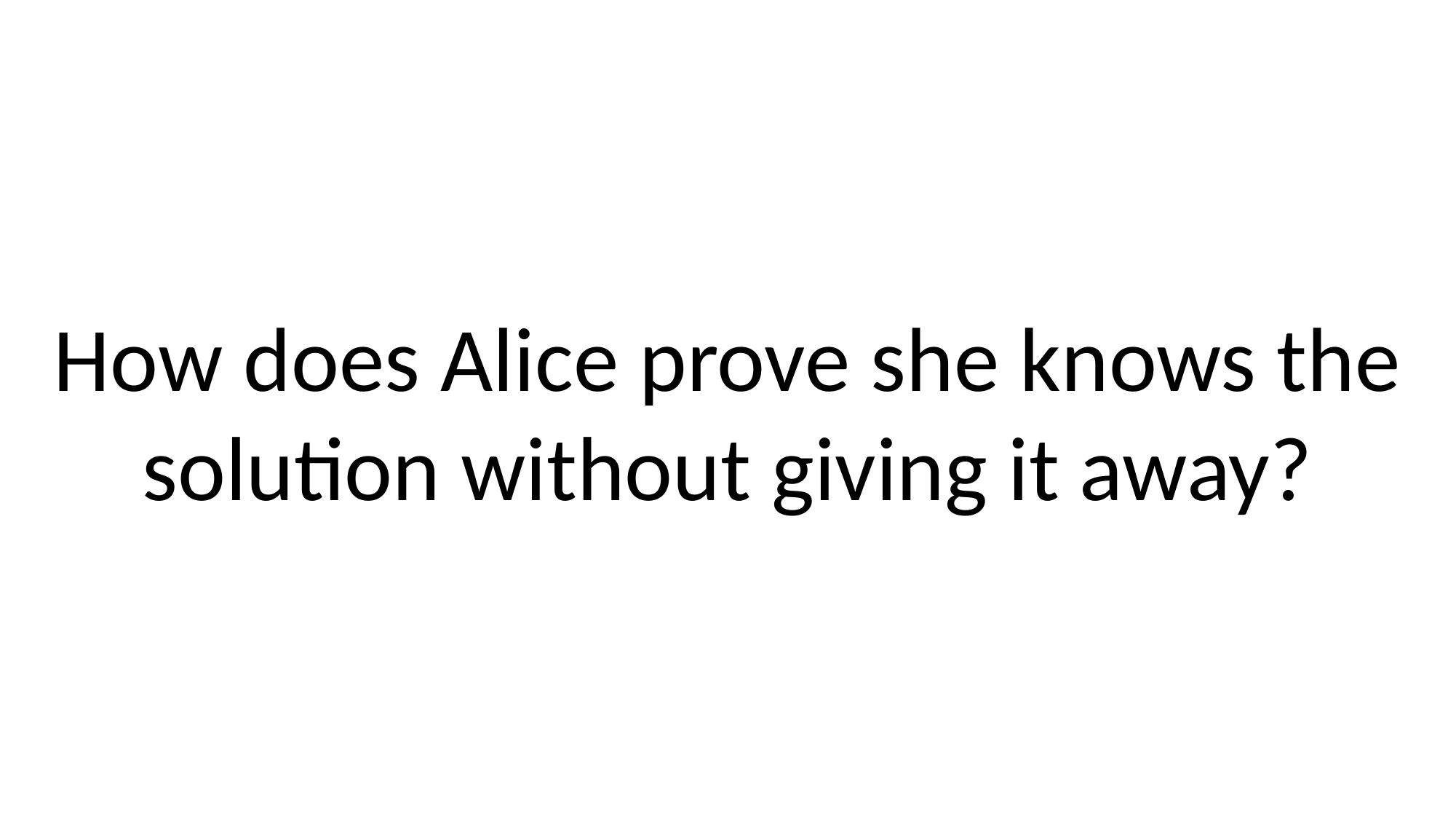

How does Alice prove she knows the solution without giving it away?